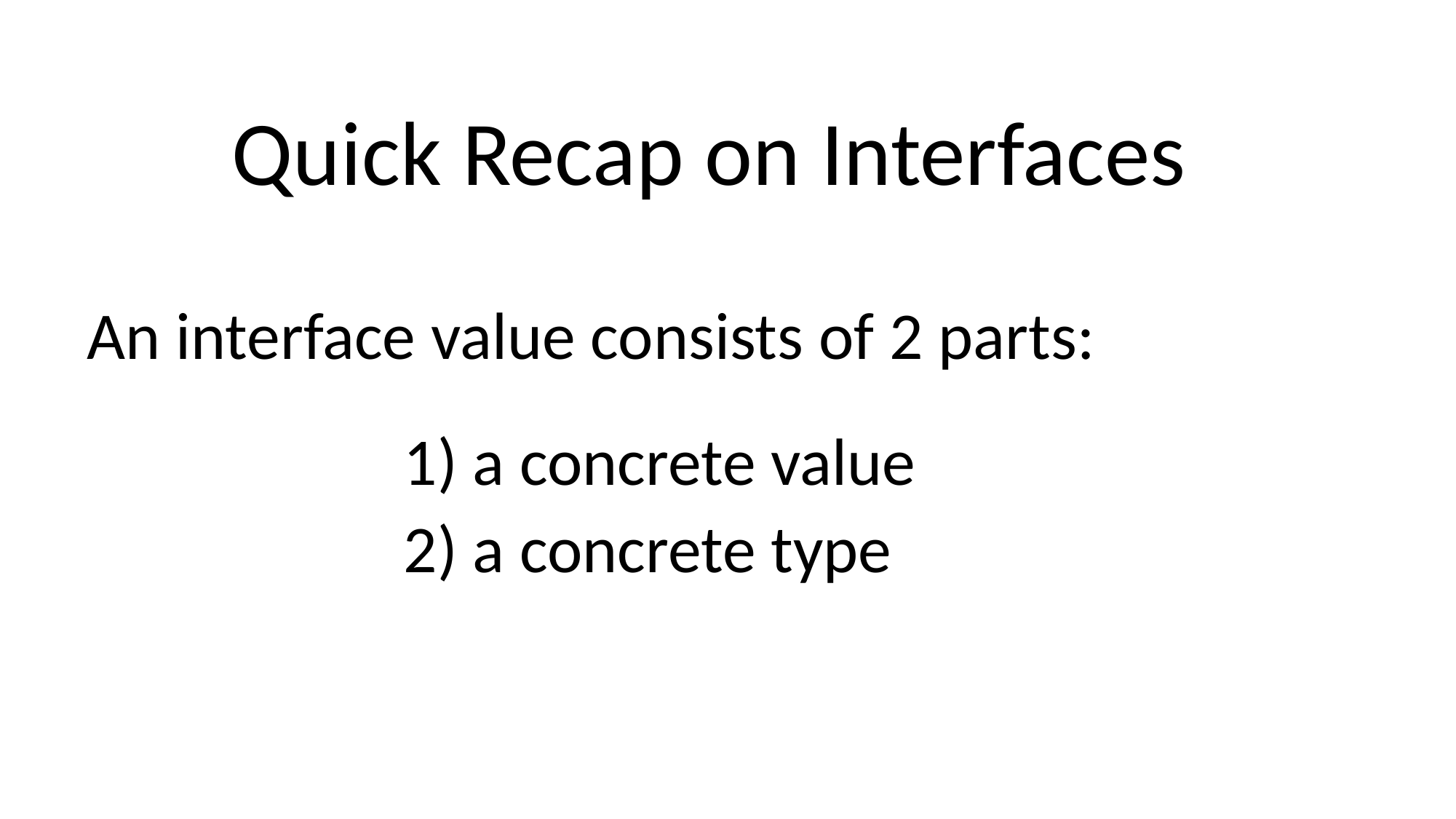

Quick Recap on Interfaces
An interface value consists of 2 parts:
1) a concrete value
2) a concrete type